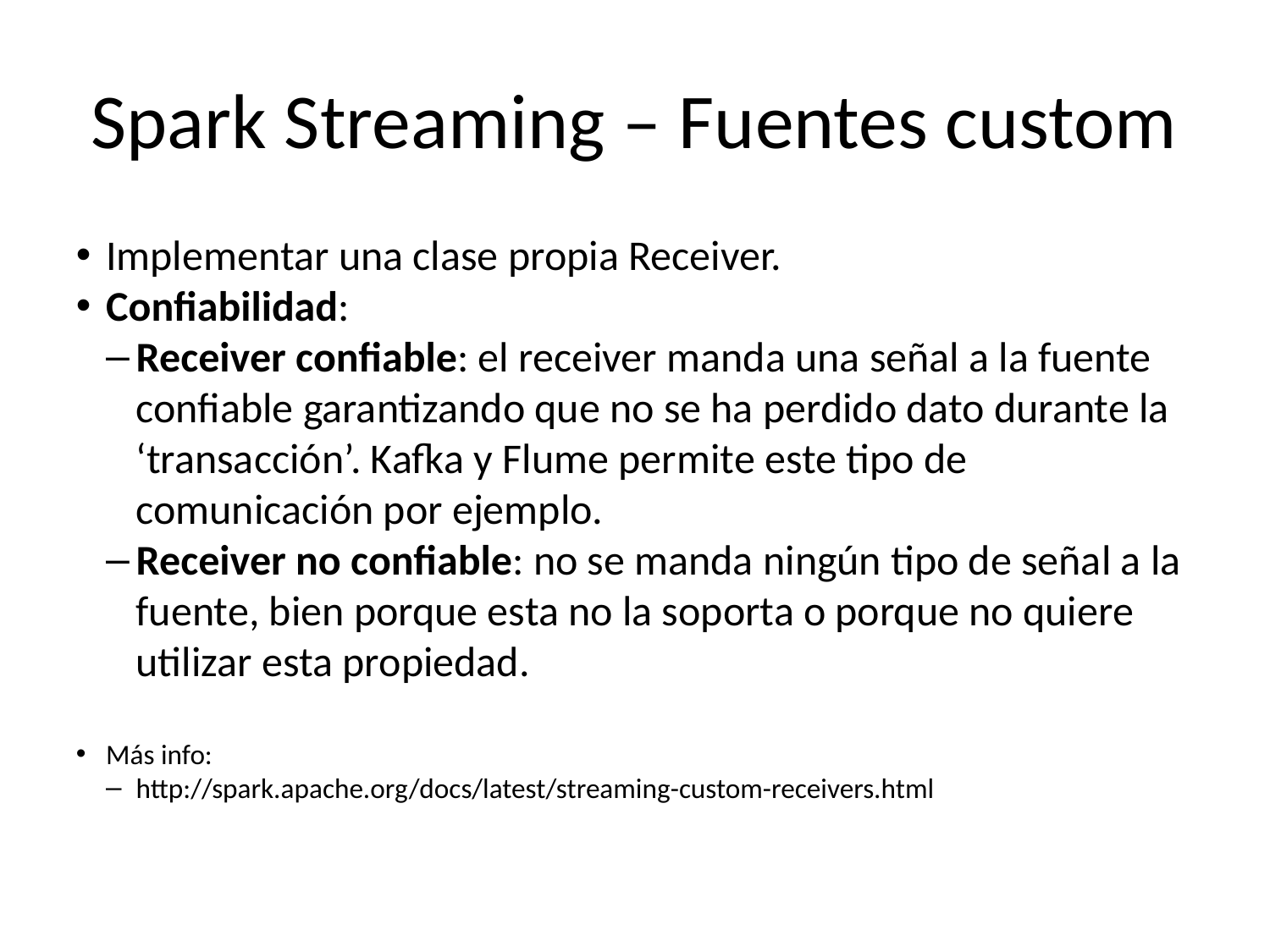

Spark Streaming – Fuentes custom
Implementar una clase propia Receiver.
Confiabilidad:
Receiver confiable: el receiver manda una señal a la fuente confiable garantizando que no se ha perdido dato durante la ‘transacción’. Kafka y Flume permite este tipo de comunicación por ejemplo.
Receiver no confiable: no se manda ningún tipo de señal a la fuente, bien porque esta no la soporta o porque no quiere utilizar esta propiedad.

Más info:
http://spark.apache.org/docs/latest/streaming-custom-receivers.html